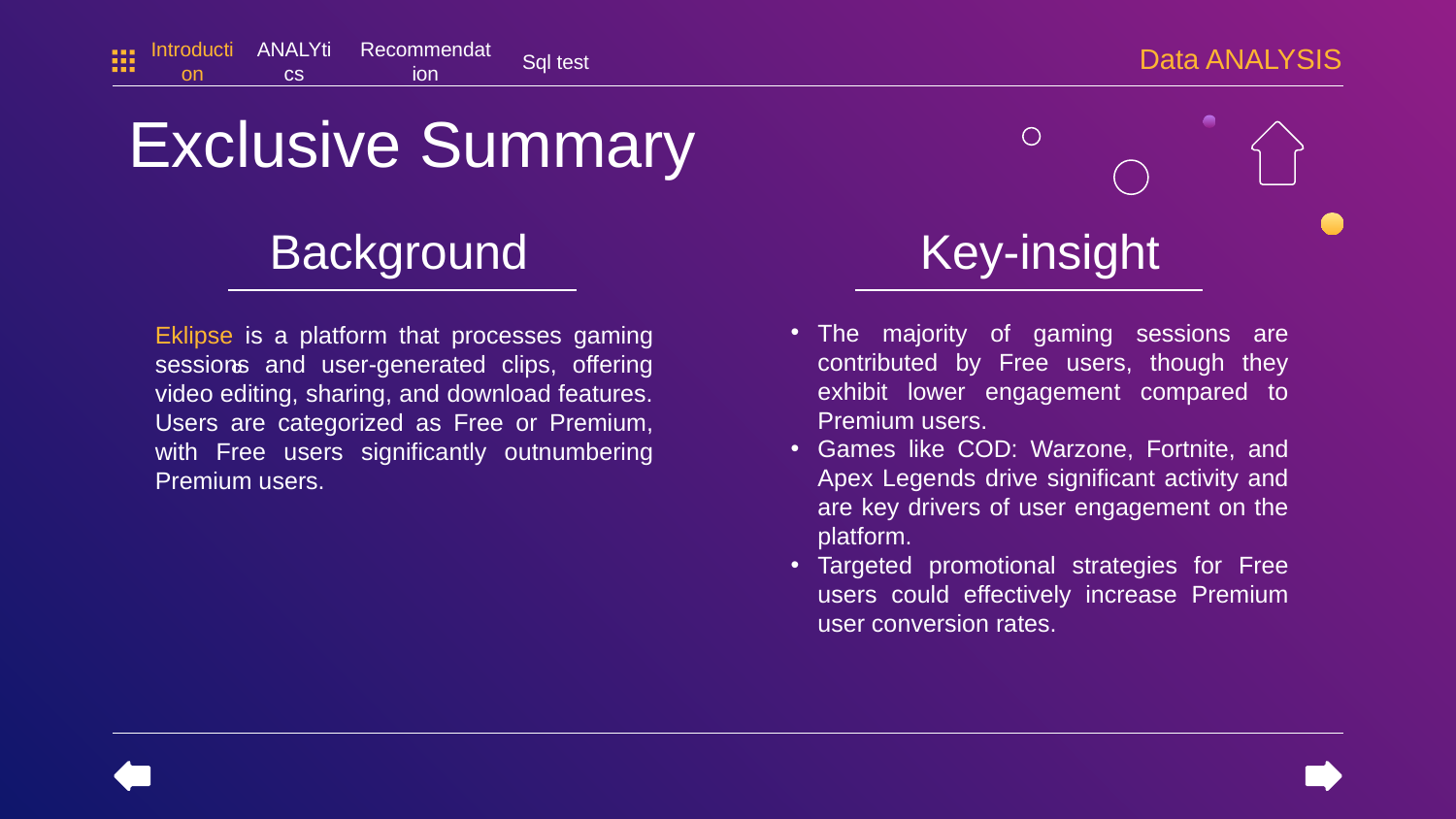

Data ANALYSIS
Introduction
ANALYtics
Recommendation
Sql test

Exclusive Summary

Background
Key-insight

The majority of gaming sessions are contributed by Free users, though they exhibit lower engagement compared to Premium users.
Games like COD: Warzone, Fortnite, and Apex Legends drive significant activity and are key drivers of user engagement on the platform.
Targeted promotional strategies for Free users could effectively increase Premium user conversion rates.
Eklipse is a platform that processes gaming sessions and user-generated clips, offering video editing, sharing, and download features. Users are categorized as Free or Premium, with Free users significantly outnumbering Premium users.